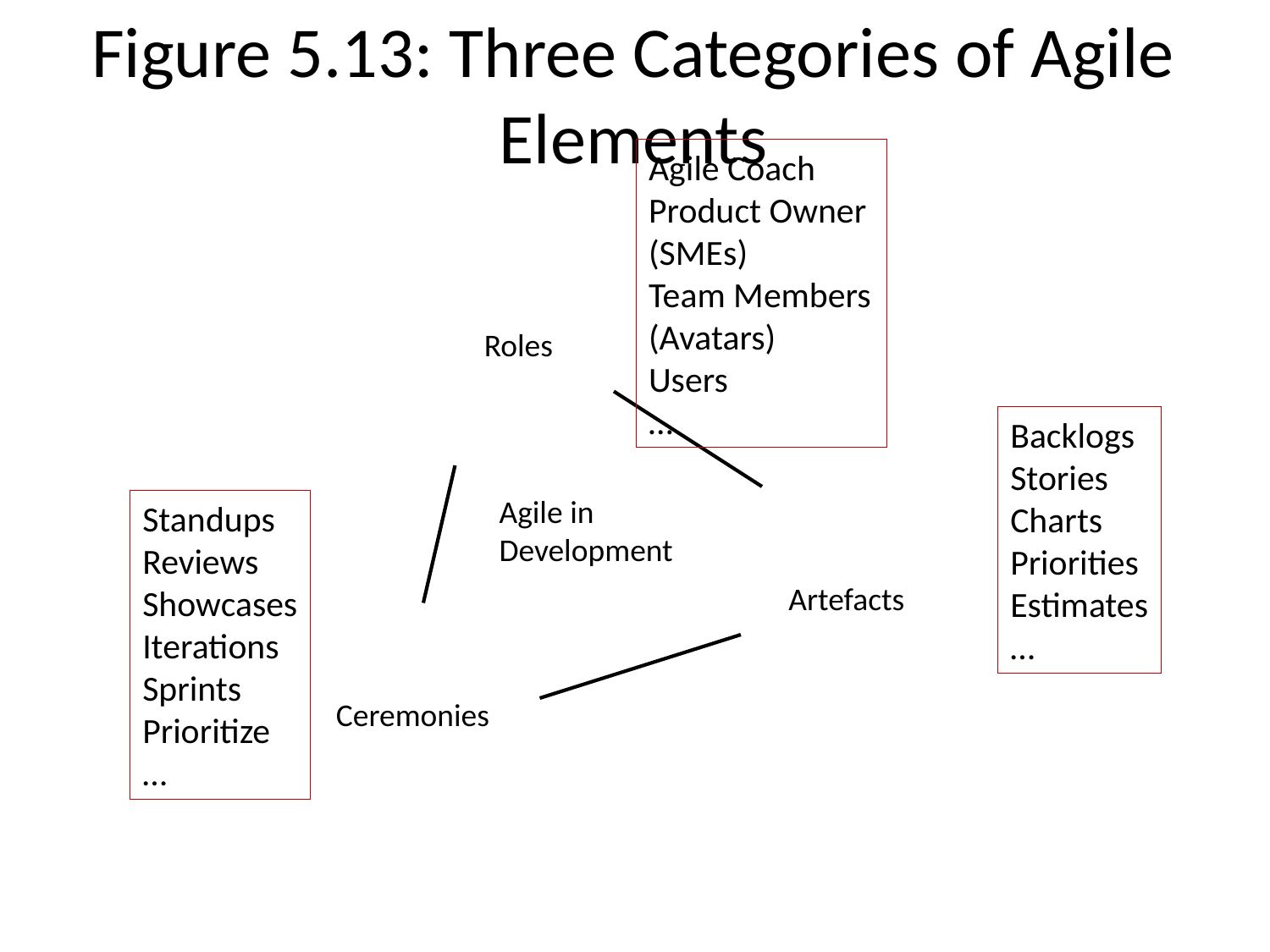

# Figure 5.13: Three Categories of Agile Elements
Agile Coach
Product Owner
(SMEs)
Team Members
(Avatars)
Users
…
Roles

Backlogs
Stories
Charts
Priorities
Estimates
…

Artefacts
Agile in
Development
Standups
Reviews
Showcases
Iterations
Sprints
Prioritize
…
Ceremonies